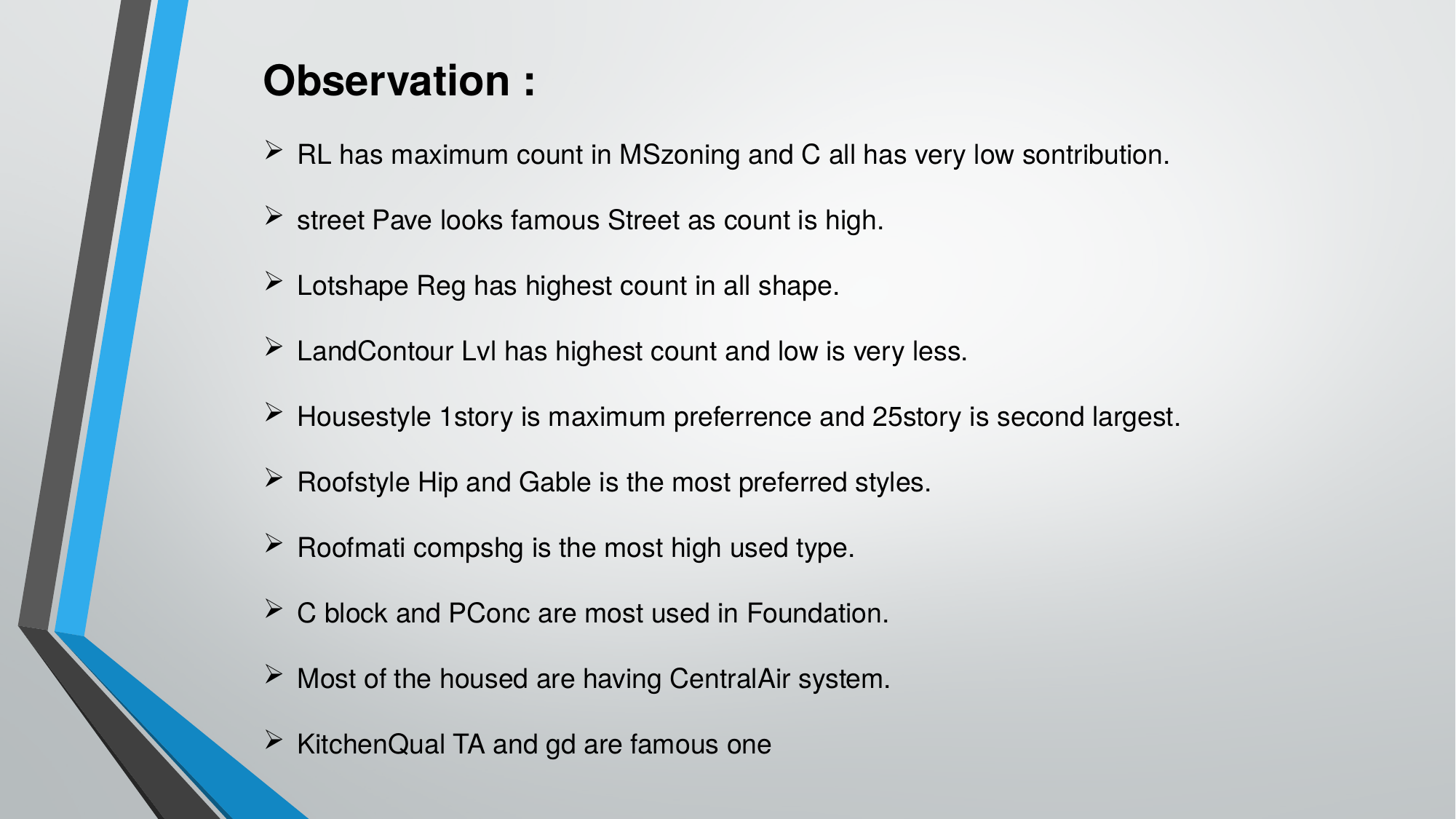

Observation :

RL has maximum count in MSzoning and C all has very low sontribution.

street Pave looks famous Street as count is high.

Lotshape Reg has highest count in all shape.

LandContour Lvl has highest count and low is very less.

Housestyle 1story is maximum preferrence and 25story is second largest.

Roofstyle Hip and Gable is the most preferred styles.

Roofmati compshg is the most high used type.

C block and PConc are most used in Foundation.

Most of the housed are having CentralAir system.

KitchenQual TA and gd are famous one